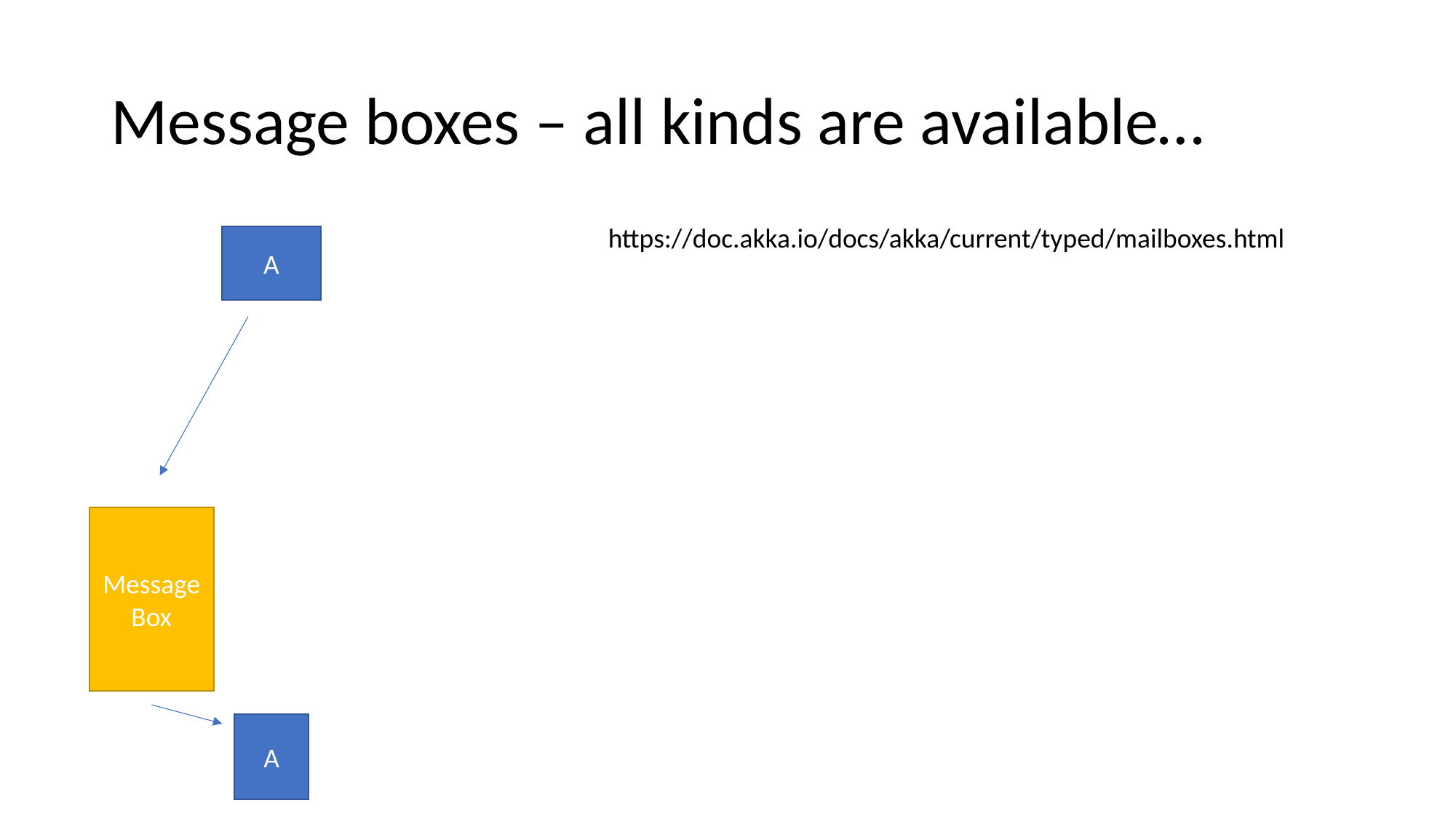

# Message boxes – all kinds are available…
https://doc.akka.io/docs/akka/current/typed/mailboxes.html
A
Message
Box
A